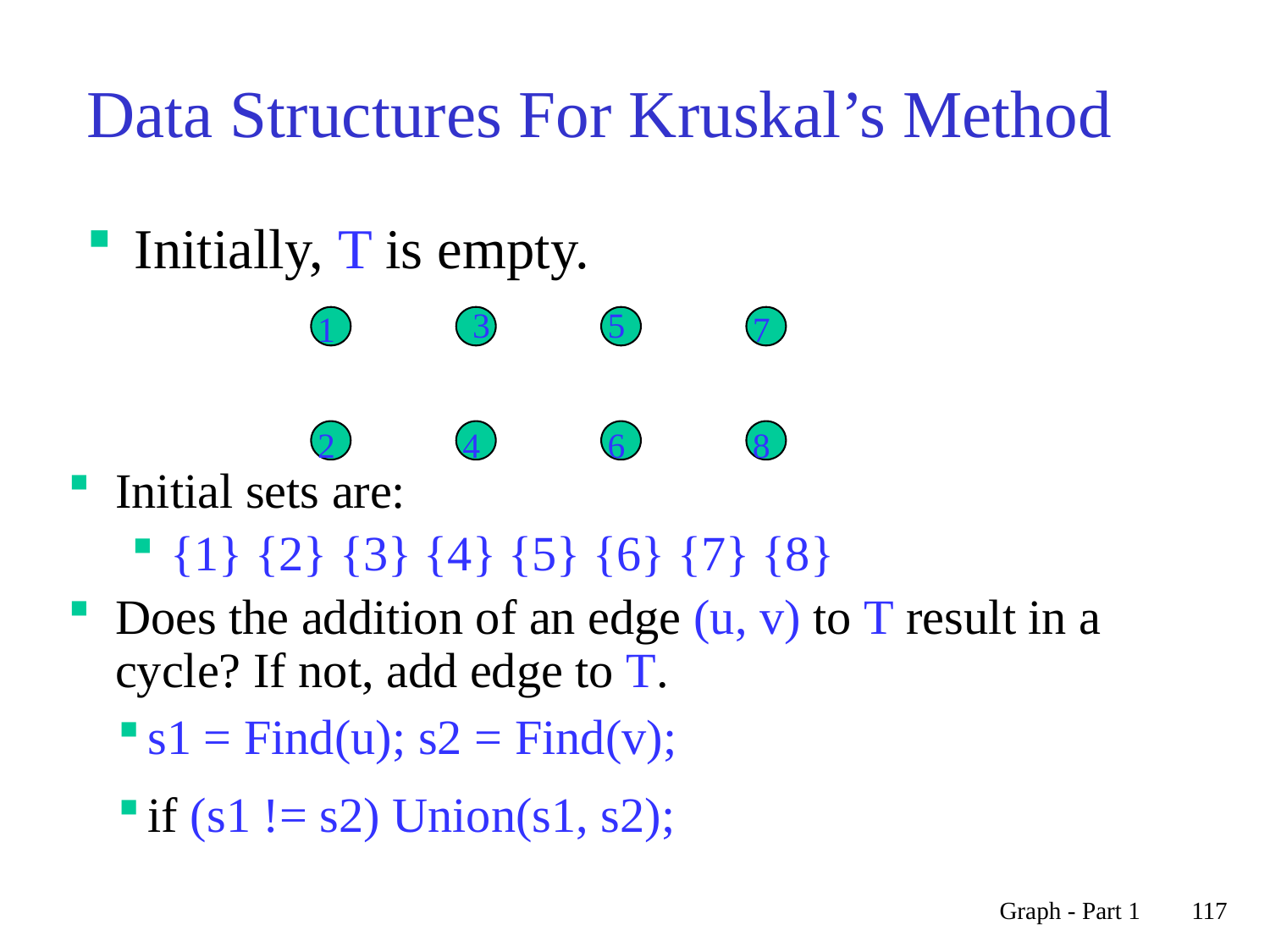

# Data Structures For Kruskal’s Method
Initially, T is empty.
3
5
1
7

2
4
6
8

Initial sets are:
{1} {2} {3} {4} {5} {6} {7} {8}
Does the addition of an edge (u, v) to T result in a cycle? If not, add edge to T.
s1 = Find(u); s2 = Find(v);
if (s1 != s2) Union(s1, s2);
Graph - Part 1
117